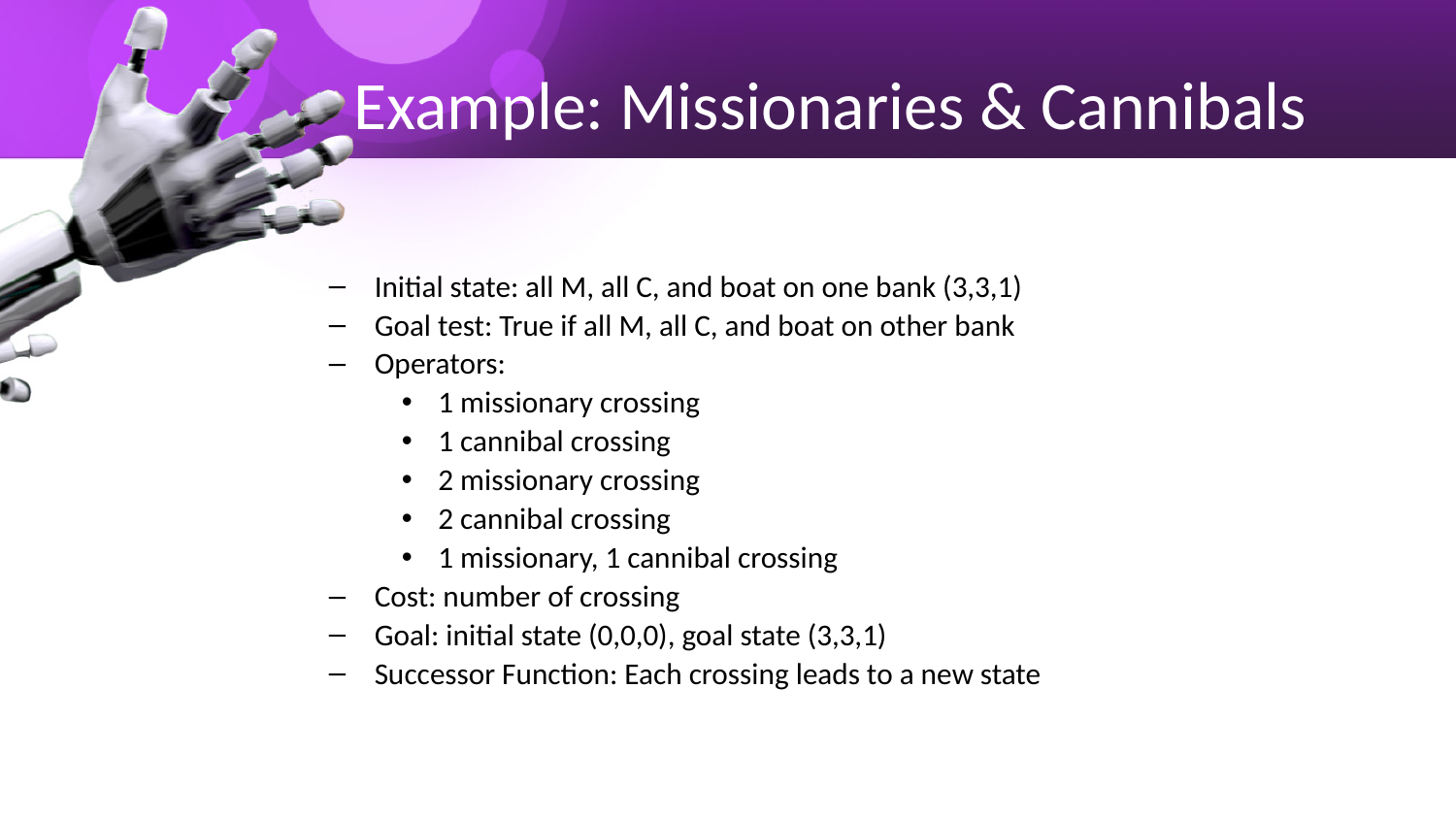

# Example: Missionaries & Cannibals
Initial state: all M, all C, and boat on one bank (3,3,1)
Goal test: True if all M, all C, and boat on other bank
Operators:
1 missionary crossing
1 cannibal crossing
2 missionary crossing
2 cannibal crossing
1 missionary, 1 cannibal crossing
Cost: number of crossing
Goal: initial state (0,0,0), goal state (3,3,1)
Successor Function: Each crossing leads to a new state